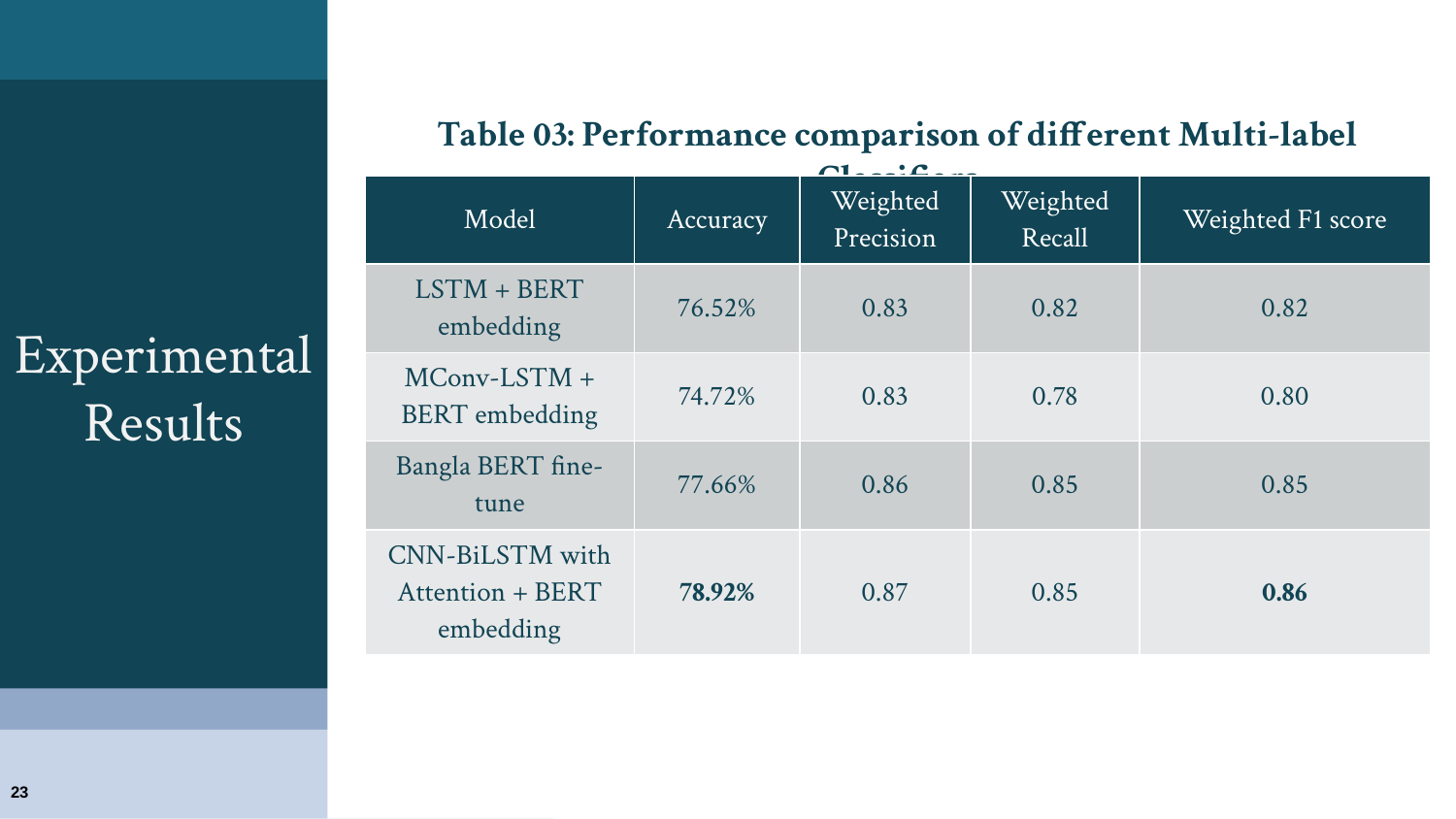

Experimental Results
Table 03: Performance comparison of different Multi-label Classifiers

| Model | Accuracy | Weighted Precision | Weighted Recall | Weighted F1 score |
| --- | --- | --- | --- | --- |
| LSTM + BERT embedding | 76.52% | 0.83 | 0.82 | 0.82 |
| MConv-LSTM + BERT embedding | 74.72% | 0.83 | 0.78 | 0.80 |
| Bangla BERT fine-tune | 77.66% | 0.86 | 0.85 | 0.85 |
| CNN-BiLSTM with Attention + BERT embedding | 78.92% | 0.87 | 0.85 | 0.86 |
23